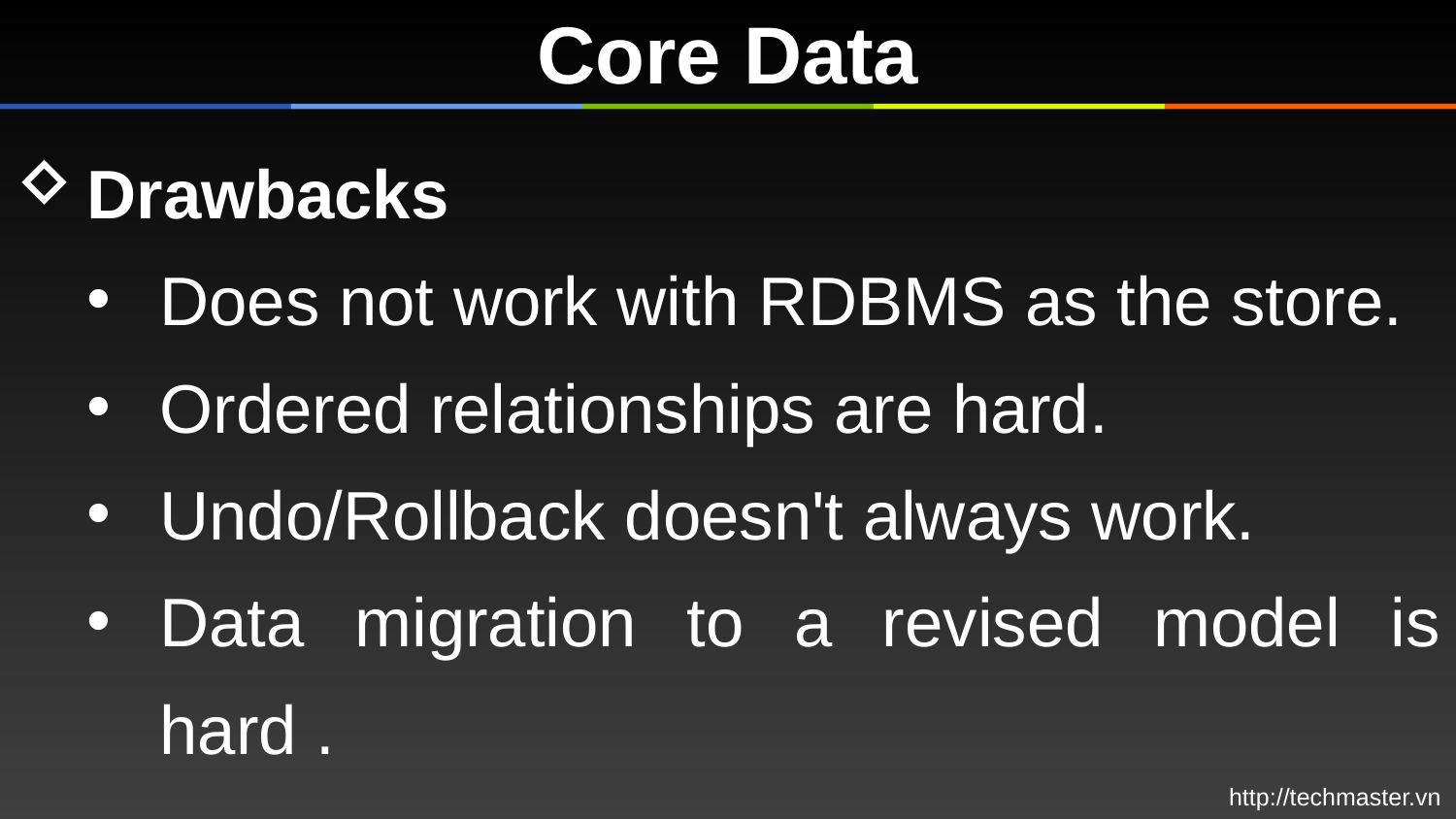

# Core Data
Drawbacks
Does not work with RDBMS as the store.
Ordered relationships are hard.
Undo/Rollback doesn't always work.
Data migration to a revised model is hard .